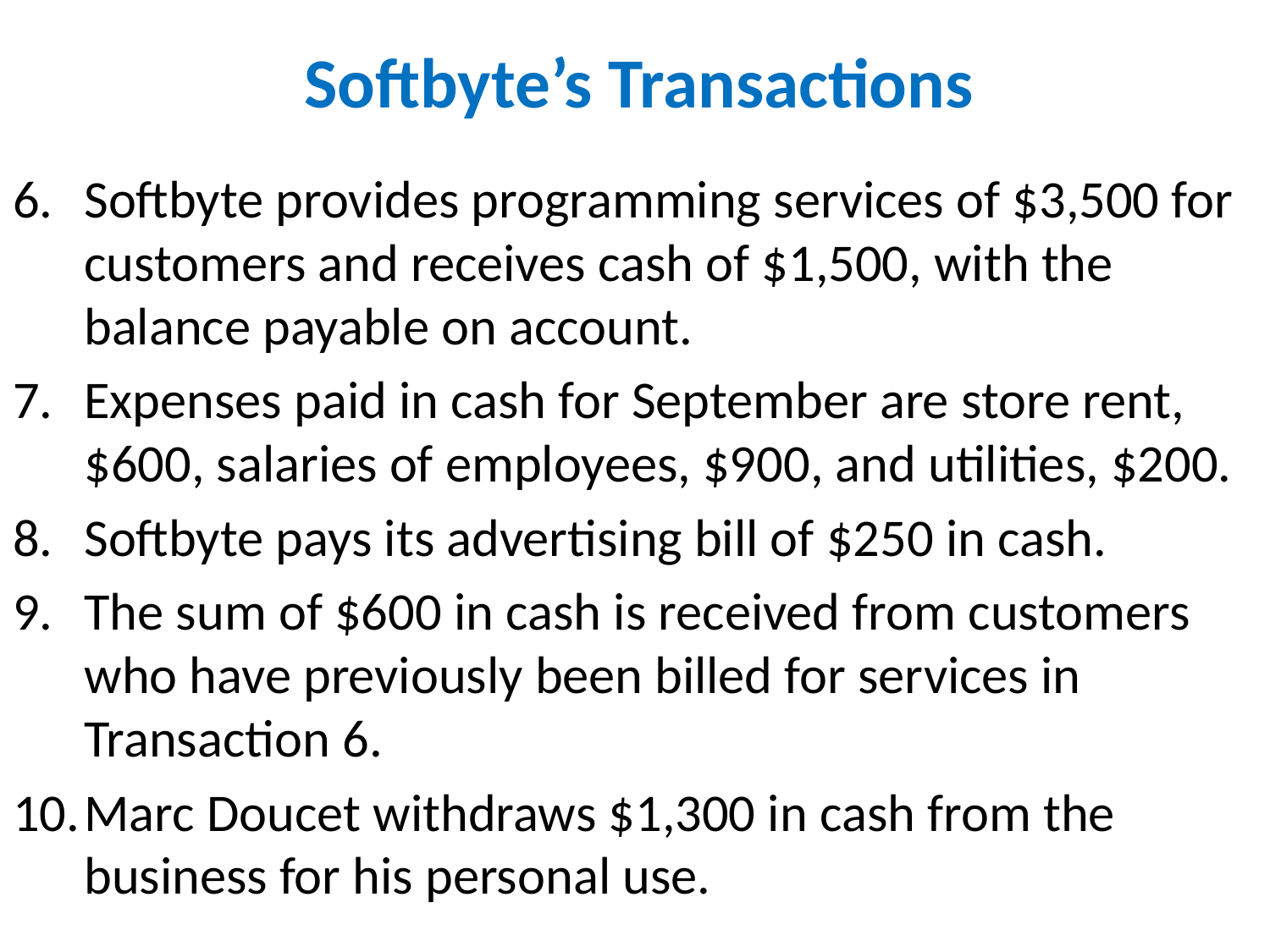

Softbyte’s Transactions

Softbyte provides programming services of $3,500 for customers and receives cash of $1,500, with the balance payable on account.
Expenses paid in cash for September are store rent, $600, salaries of employees, $900, and utilities, $200.
Softbyte pays its advertising bill of $250 in cash.
The sum of $600 in cash is received from customers who have previously been billed for services in Transaction 6.
Marc Doucet withdraws $1,300 in cash from the business for his personal use.